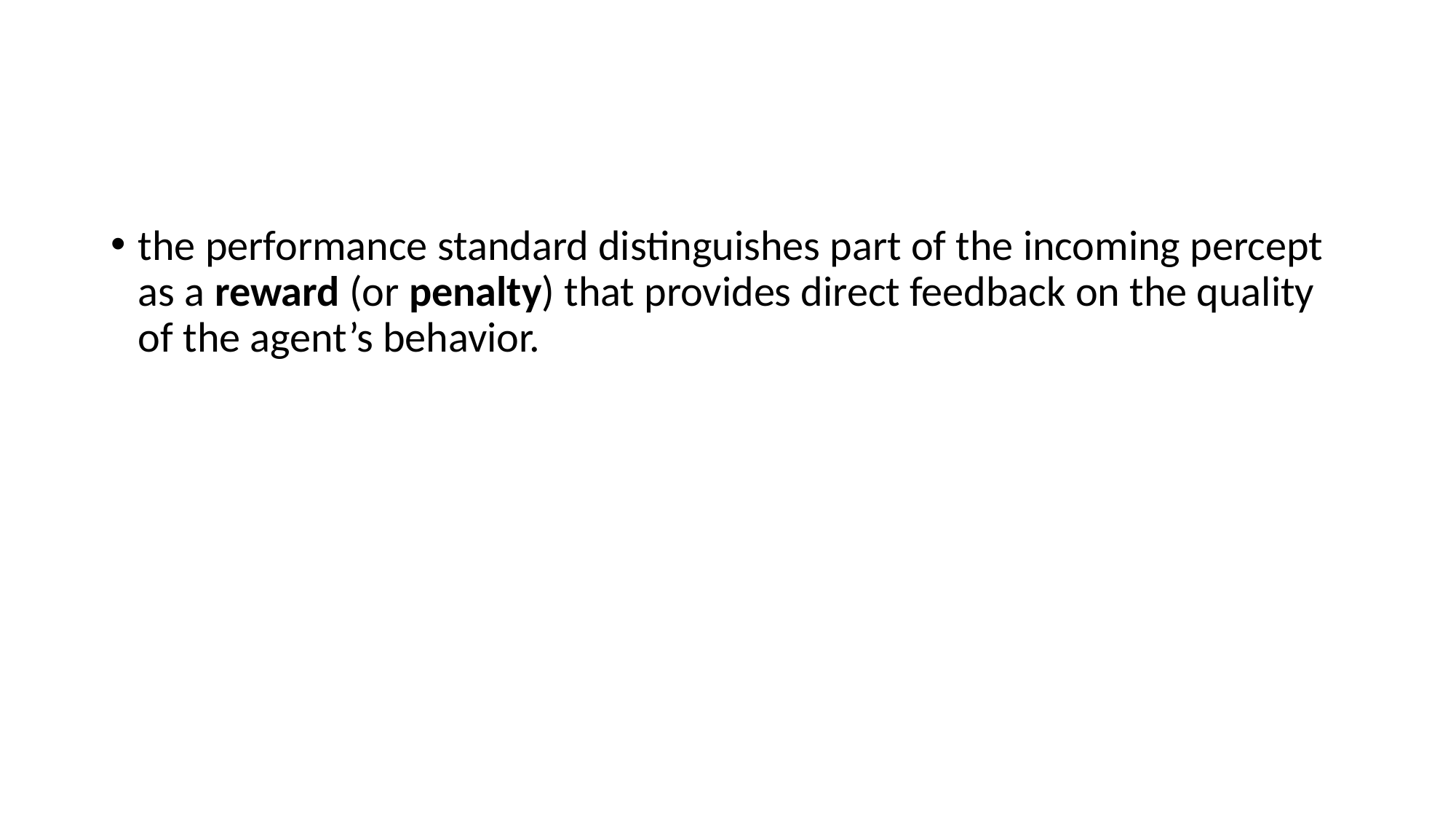

#
the performance standard distinguishes part of the incoming percept as a reward (or penalty) that provides direct feedback on the quality of the agent’s behavior.